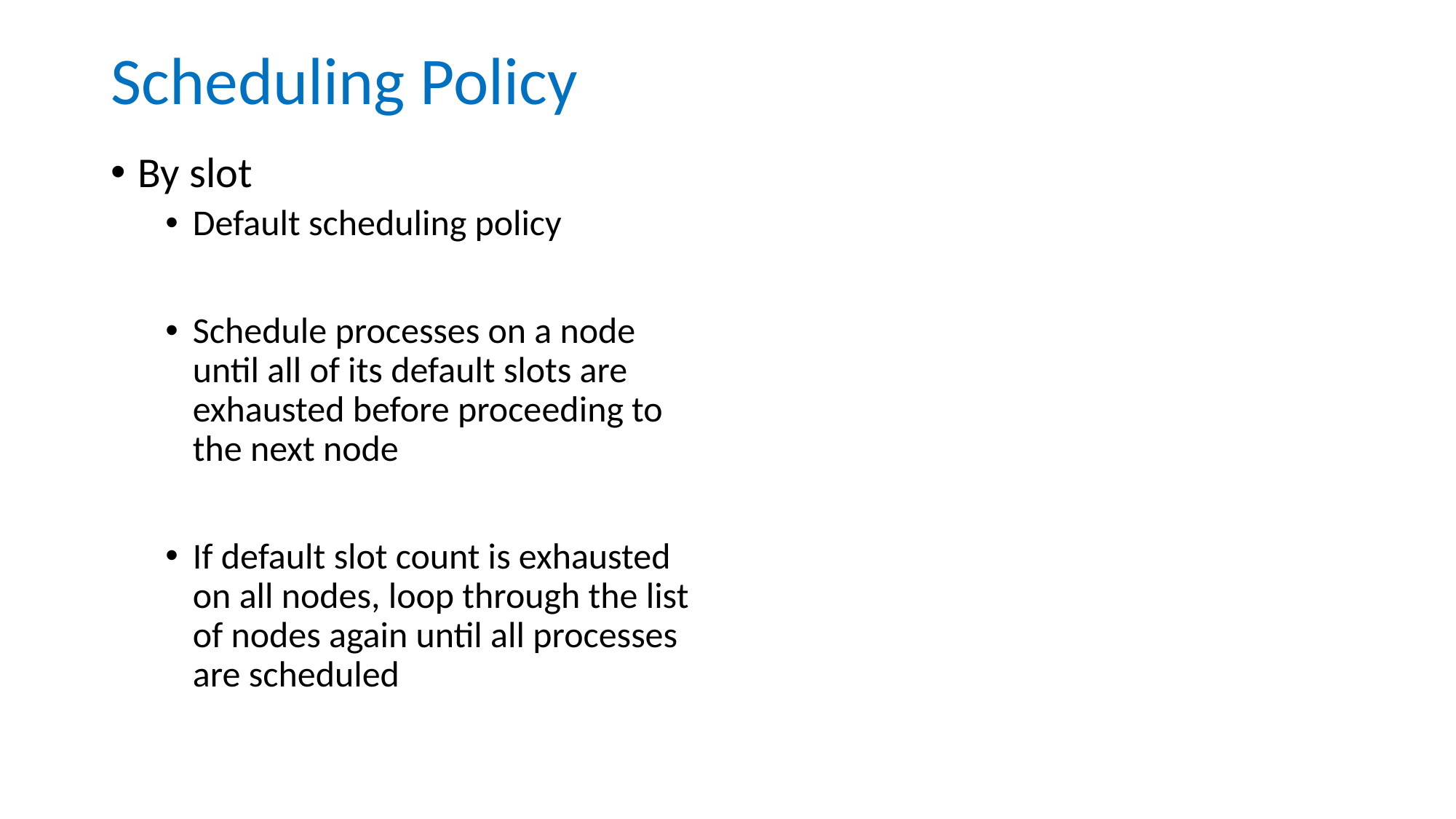

# Scheduling Policy
By slot
Default scheduling policy

Schedule processes on a node until all of its default slots are exhausted before proceeding to the next node

If default slot count is exhausted on all nodes, loop through the list of nodes again until all processes are scheduled